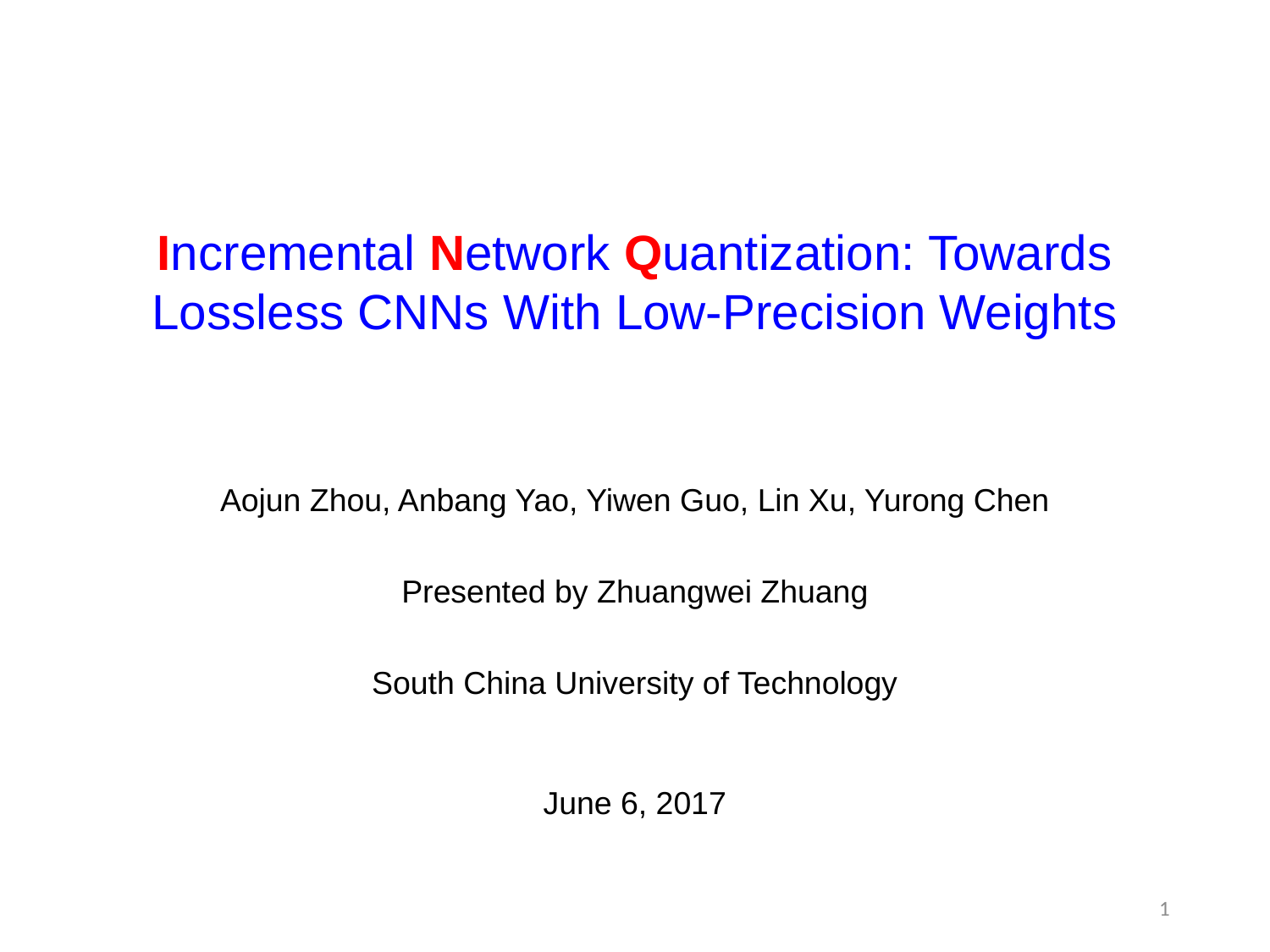

Incremental Network Quantization: Towards Lossless CNNs With Low-Precision Weights
Aojun Zhou, Anbang Yao, Yiwen Guo, Lin Xu, Yurong Chen
Presented by Zhuangwei Zhuang
South China University of Technology
June 6, 2017
1